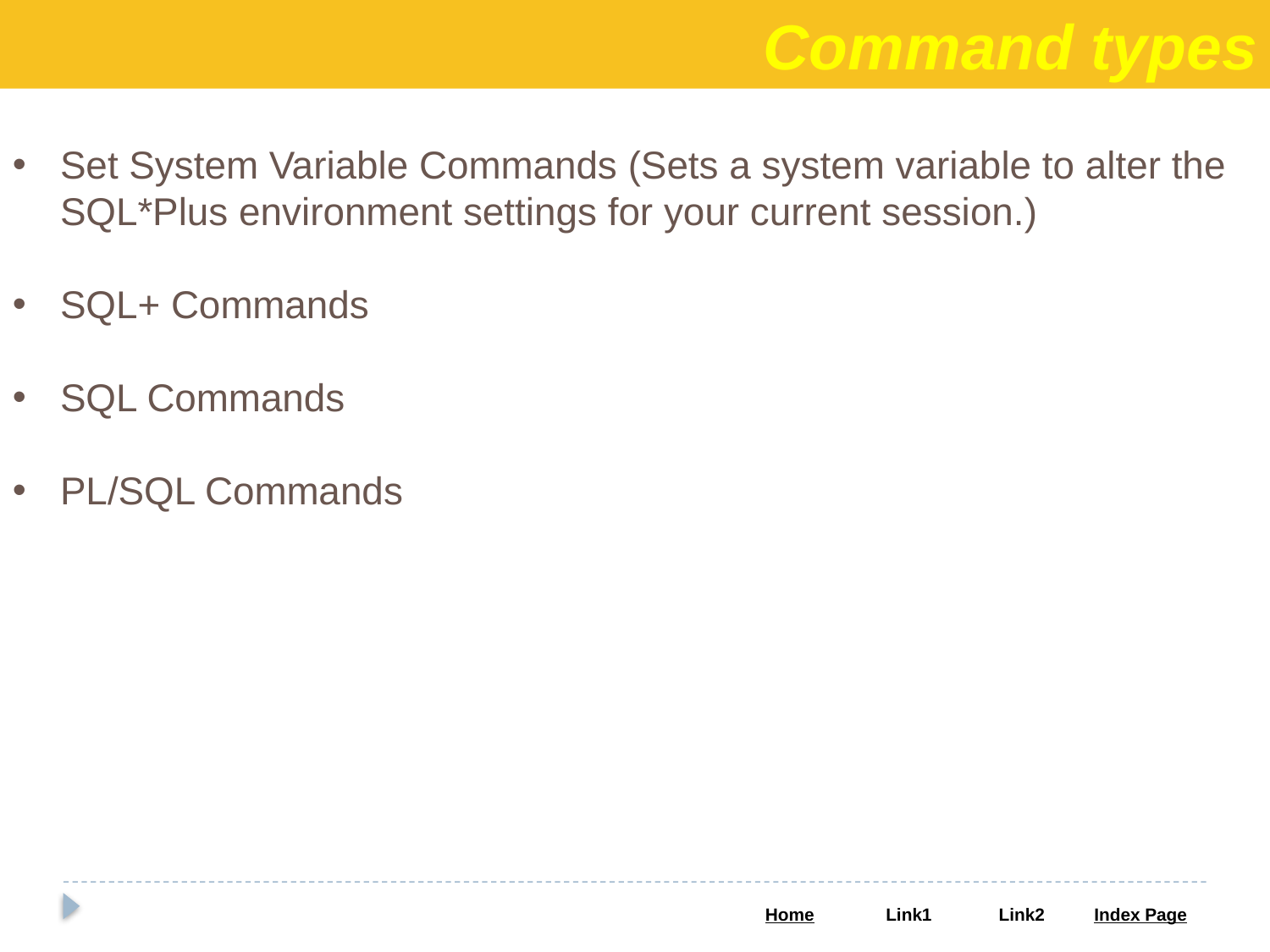

Command types

Set System Variable Commands (Sets a system variable to alter the SQL*Plus environment settings for your current session.)

SQL+ Commands

SQL Commands

PL/SQL Commands